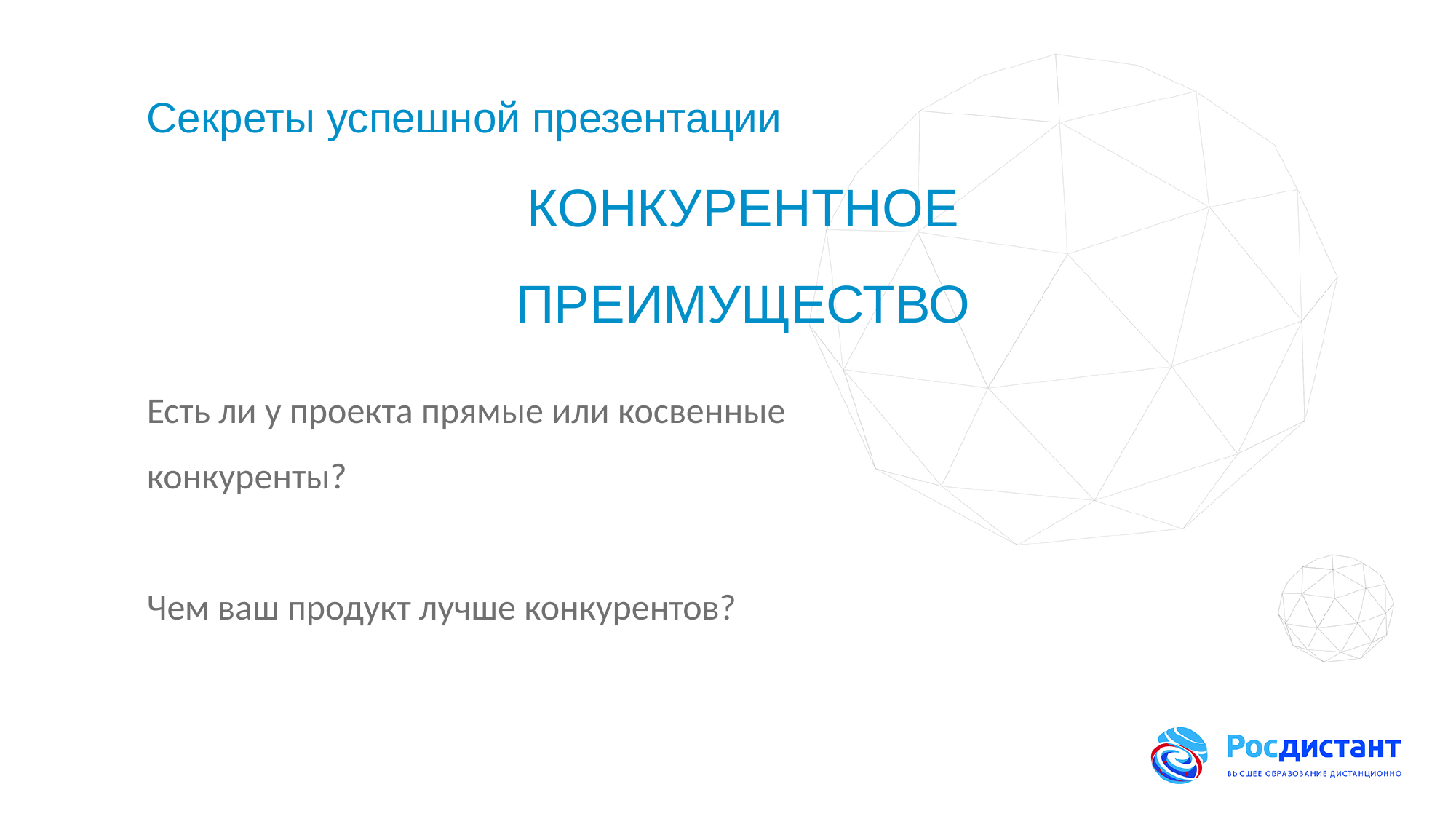

# Секреты успешной презентации
КОНКУРЕНТНОЕ ПРЕИМУЩЕСТВО
Есть ли у проекта прямые или косвенные конкуренты?

Чем ваш продукт лучше конкурентов?